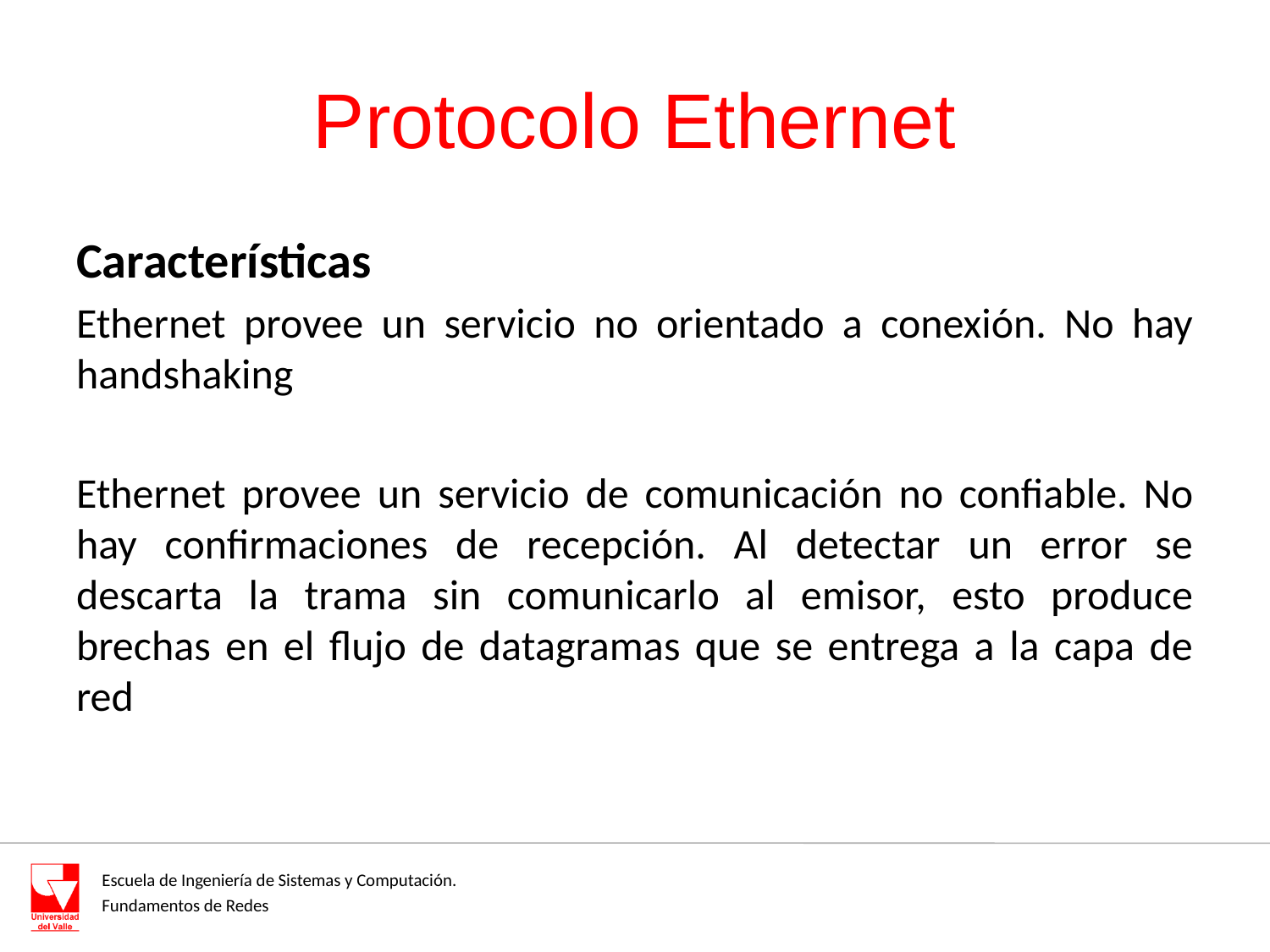

# Protocolo Ethernet
Características
Ethernet provee un servicio no orientado a conexión. No hay handshaking

Ethernet provee un servicio de comunicación no confiable. No hay confirmaciones de recepción. Al detectar un error se descarta la trama sin comunicarlo al emisor, esto produce brechas en el flujo de datagramas que se entrega a la capa de red